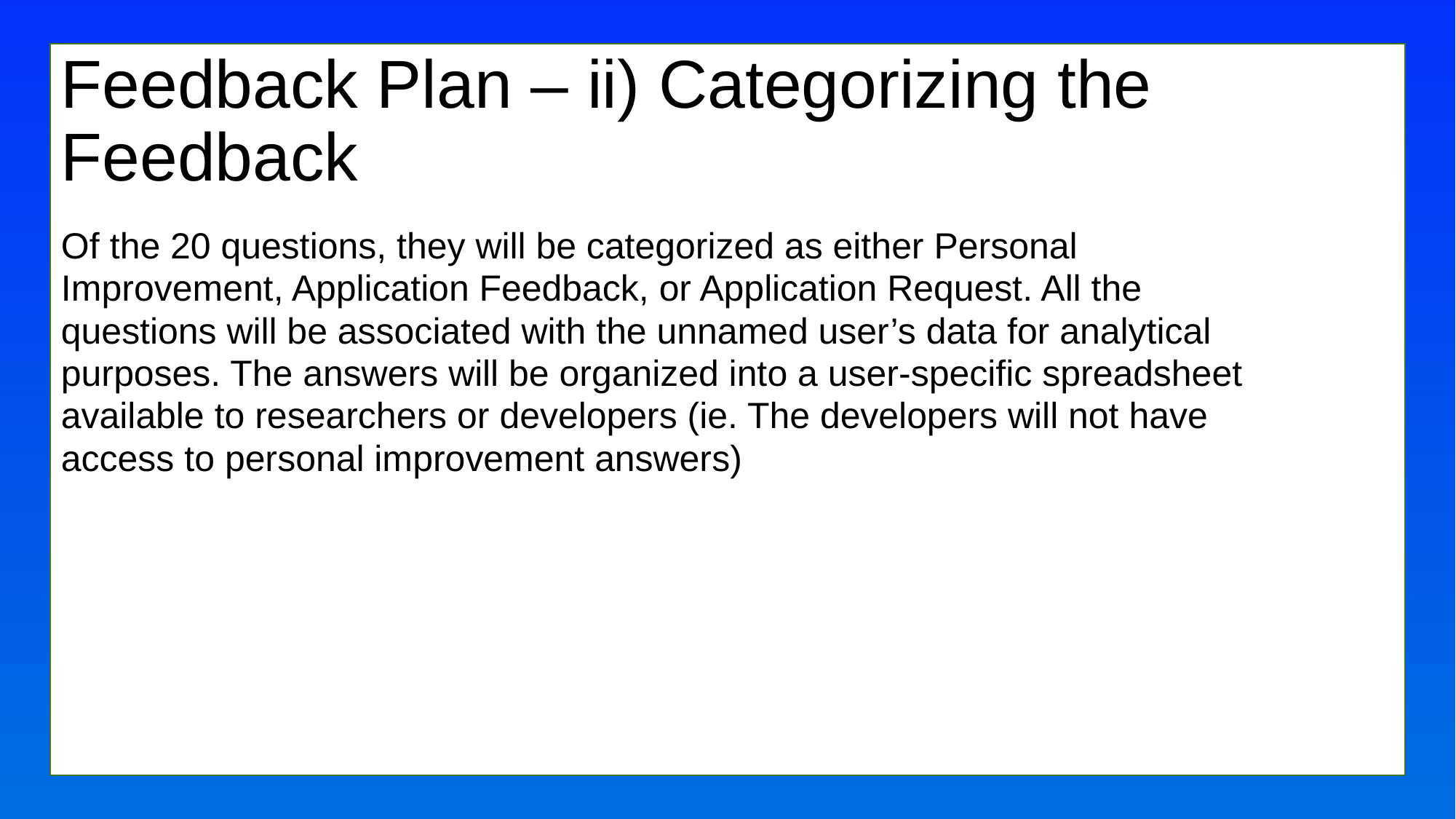

# Feedback Plan – ii) Categorizing the Feedback
Of the 20 questions, they will be categorized as either Personal Improvement, Application Feedback, or Application Request. All the questions will be associated with the unnamed user’s data for analytical purposes. The answers will be organized into a user-specific spreadsheet available to researchers or developers (ie. The developers will not have access to personal improvement answers)